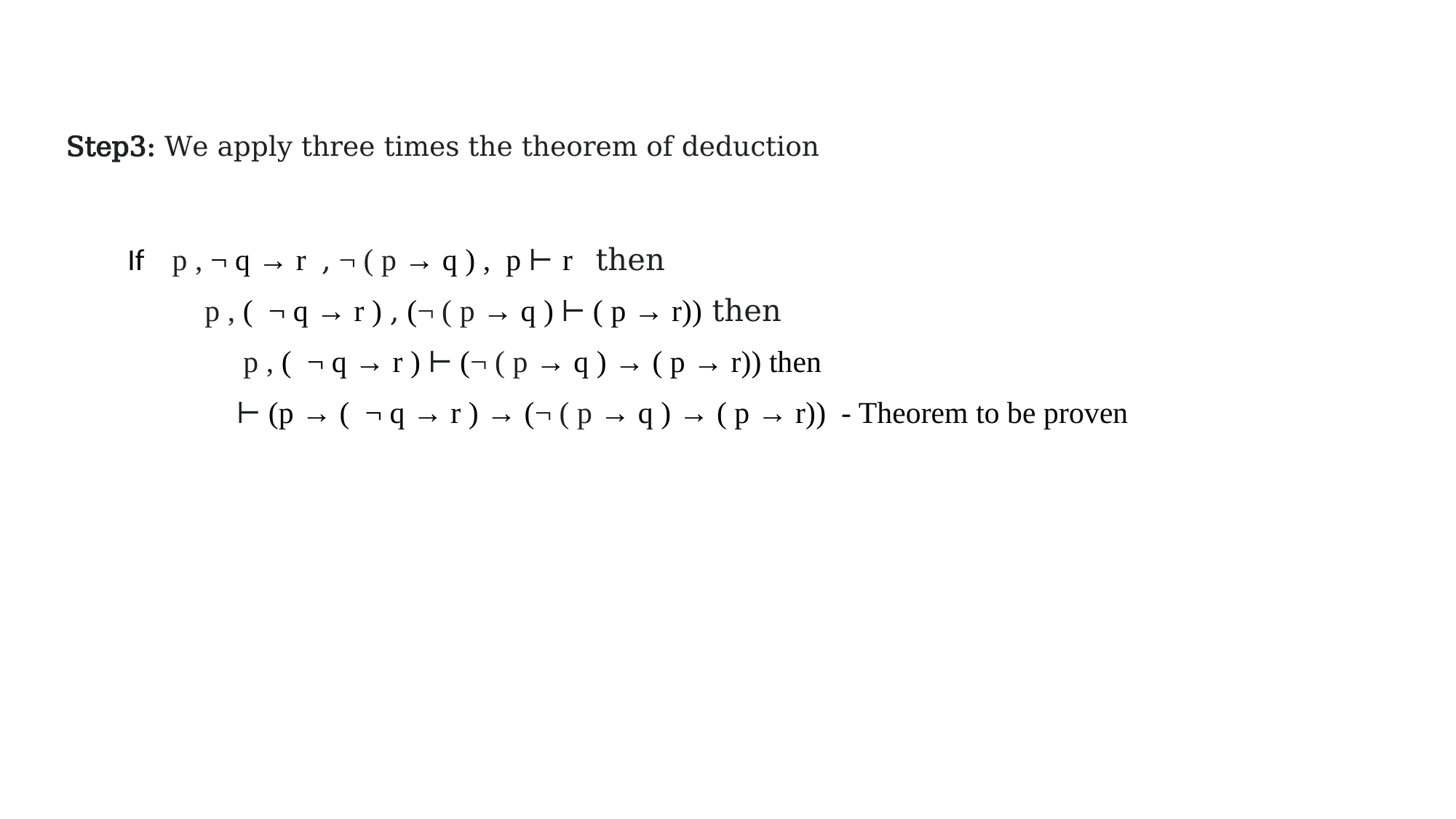

Step3: We apply three times the theorem of deduction
If    p , ­­­­¬ q → r  , ¬ ( p → q ) ,  p ⊢ r   then
        p , (  ­­­­¬ q → r ) , (¬ ( p → q ) ⊢ ( p → r)) then
            p , (  ­­­­¬ q → r ) ⊢ (¬ ( p → q ) → ( p → r)) then
	⊢ (p → (  ­­­­¬ q → r ) → (¬ ( p → q ) → ( p → r))  - Theorem to be proven